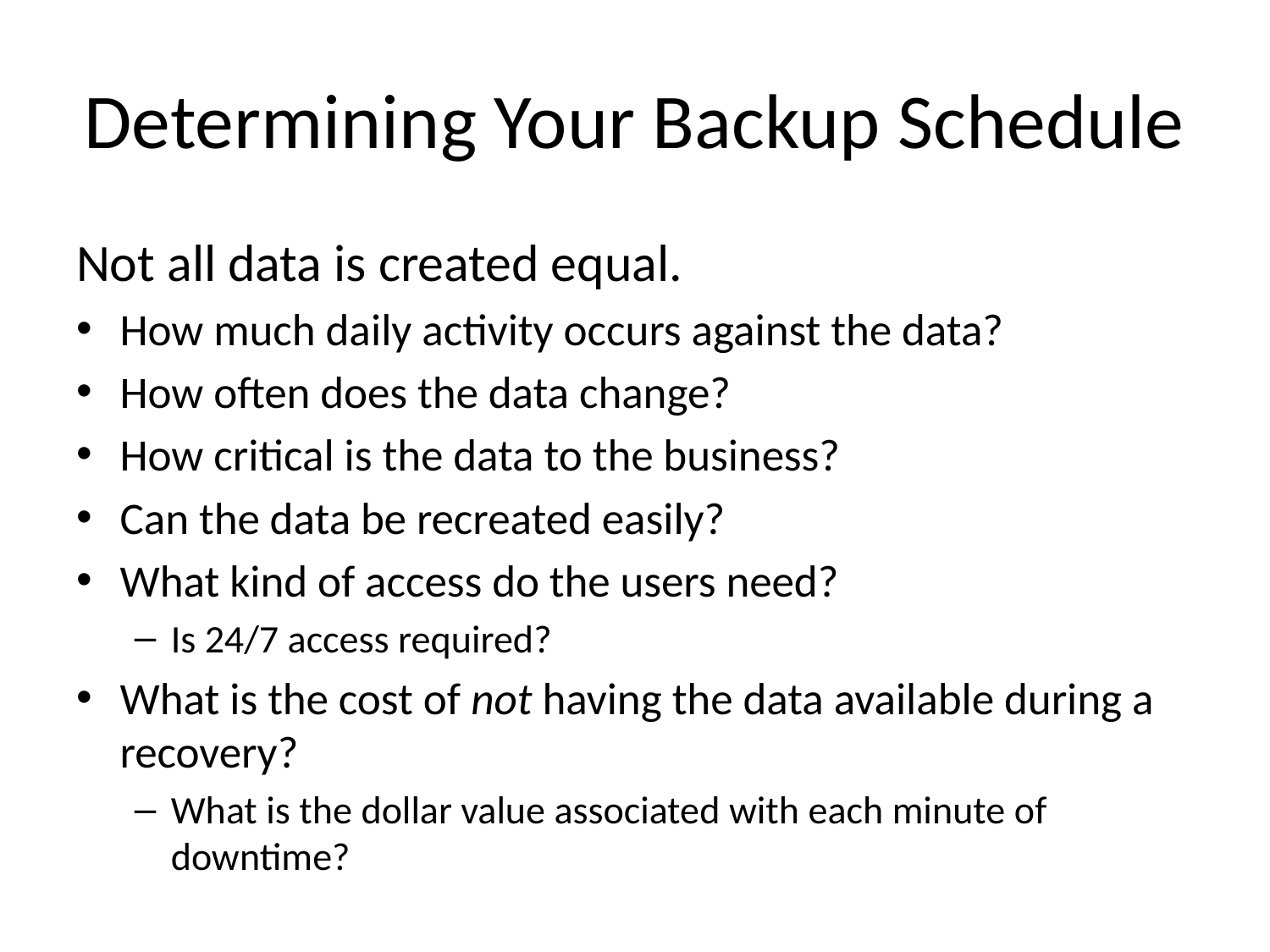

# Determining Your Backup Schedule
Not all data is created equal.
How much daily activity occurs against the data?
How often does the data change?
How critical is the data to the business?
Can the data be recreated easily?
What kind of access do the users need?
Is 24/7 access required?
What is the cost of not having the data available during a recovery?
What is the dollar value associated with each minute of downtime?